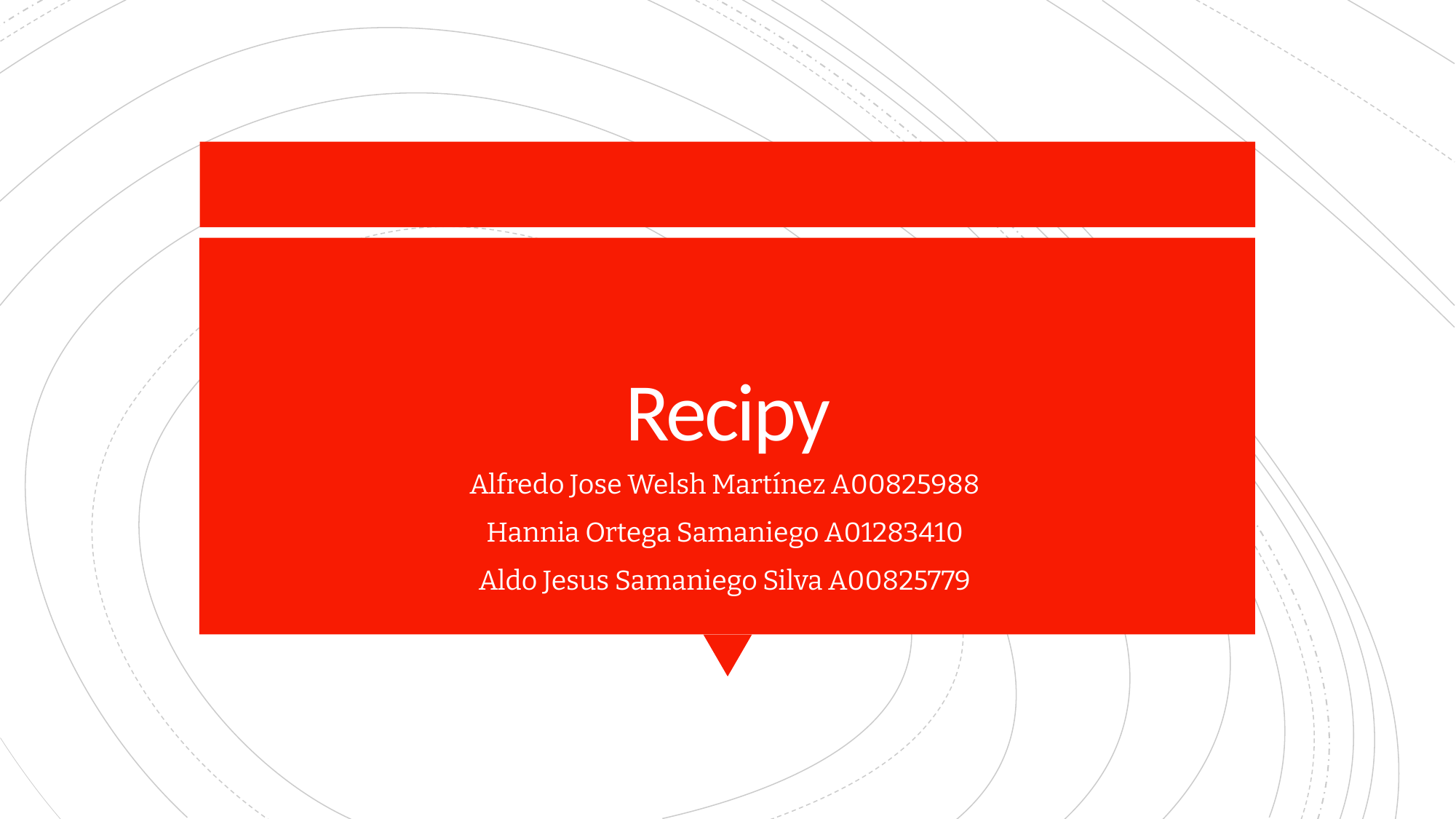

# Recipy
Alfredo Jose Welsh Martínez A00825988
Hannia Ortega Samaniego A01283410
Aldo Jesus Samaniego Silva A00825779